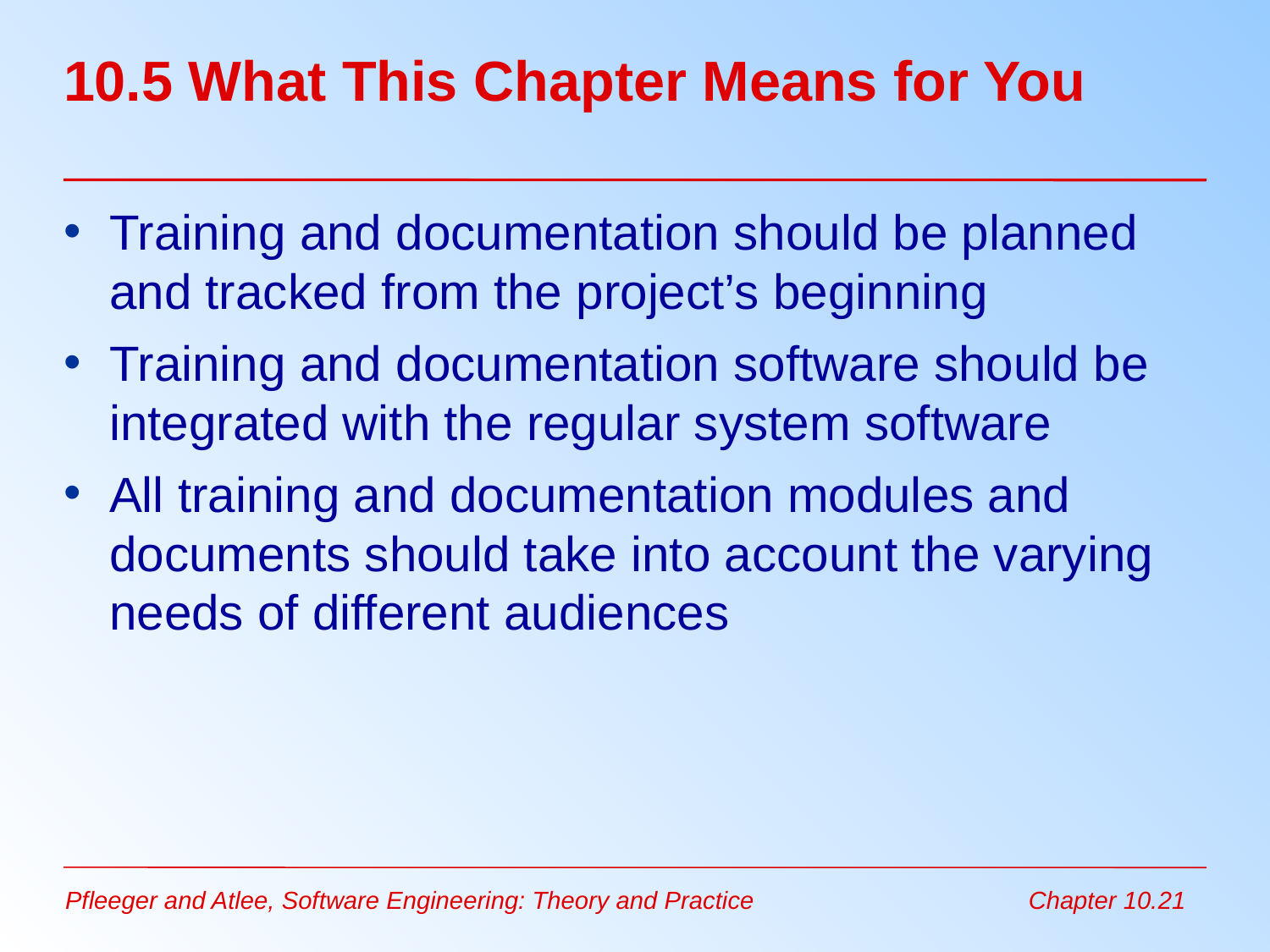

# 10.5 What This Chapter Means for You
Training and documentation should be planned and tracked from the project’s beginning
Training and documentation software should be integrated with the regular system software
All training and documentation modules and documents should take into account the varying needs of different audiences